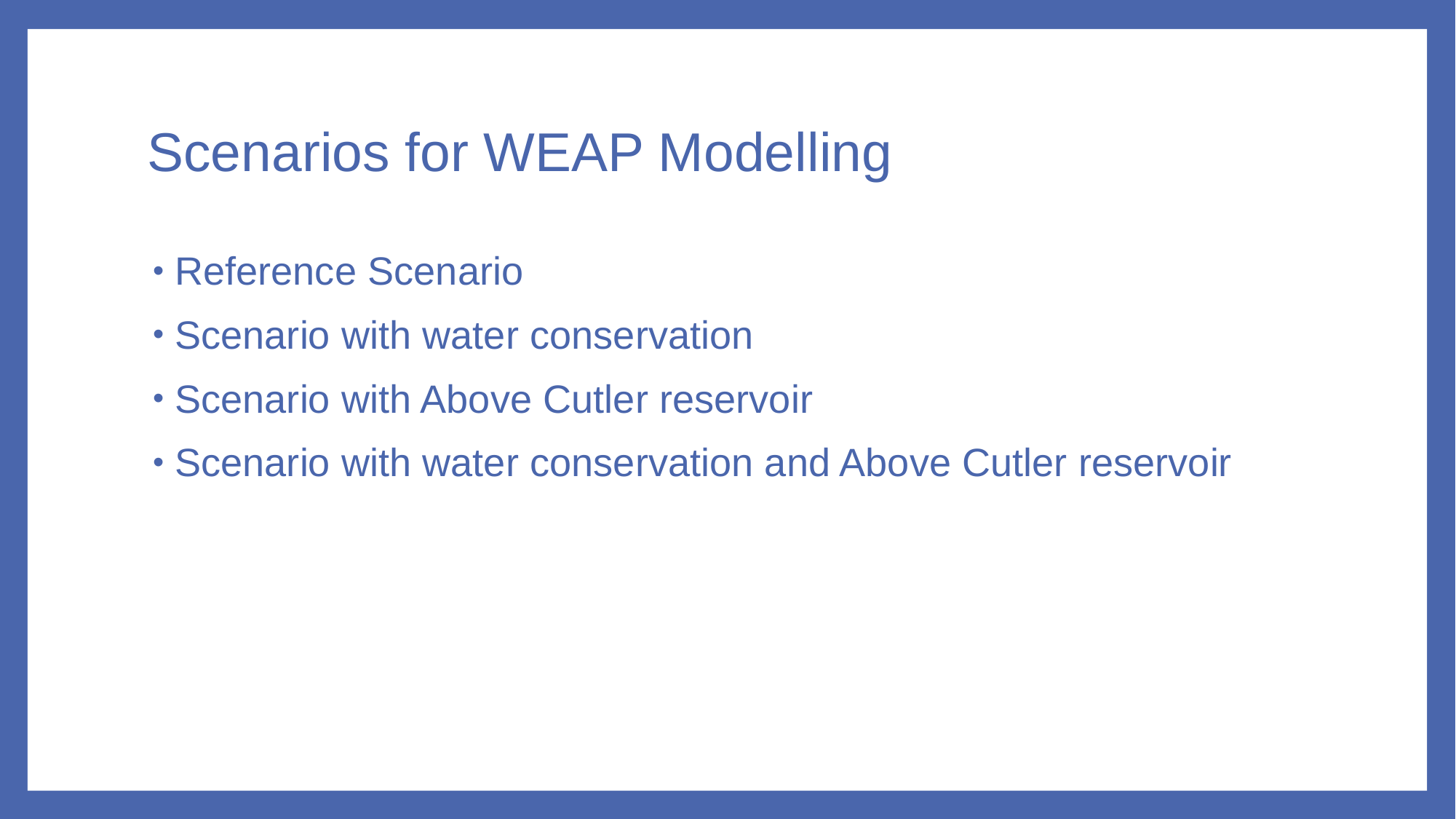

# Scenarios for WEAP Modelling
Reference Scenario
Scenario with water conservation
Scenario with Above Cutler reservoir
Scenario with water conservation and Above Cutler reservoir